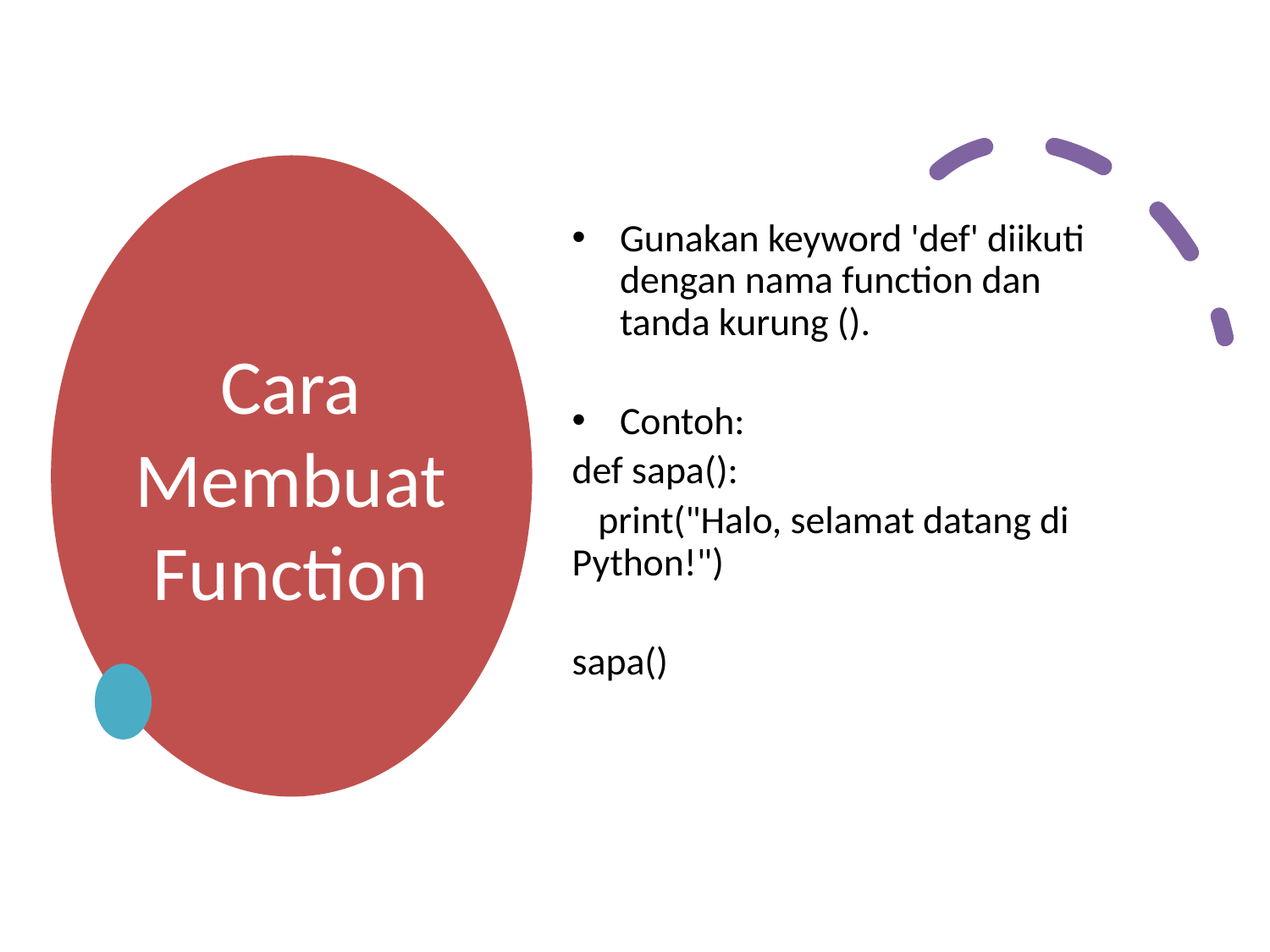

# Cara Membuat Function
Gunakan keyword 'def' diikuti dengan nama function dan tanda kurung ().

Contoh:
def sapa():
   print("Halo, selamat datang di Python!")

sapa()